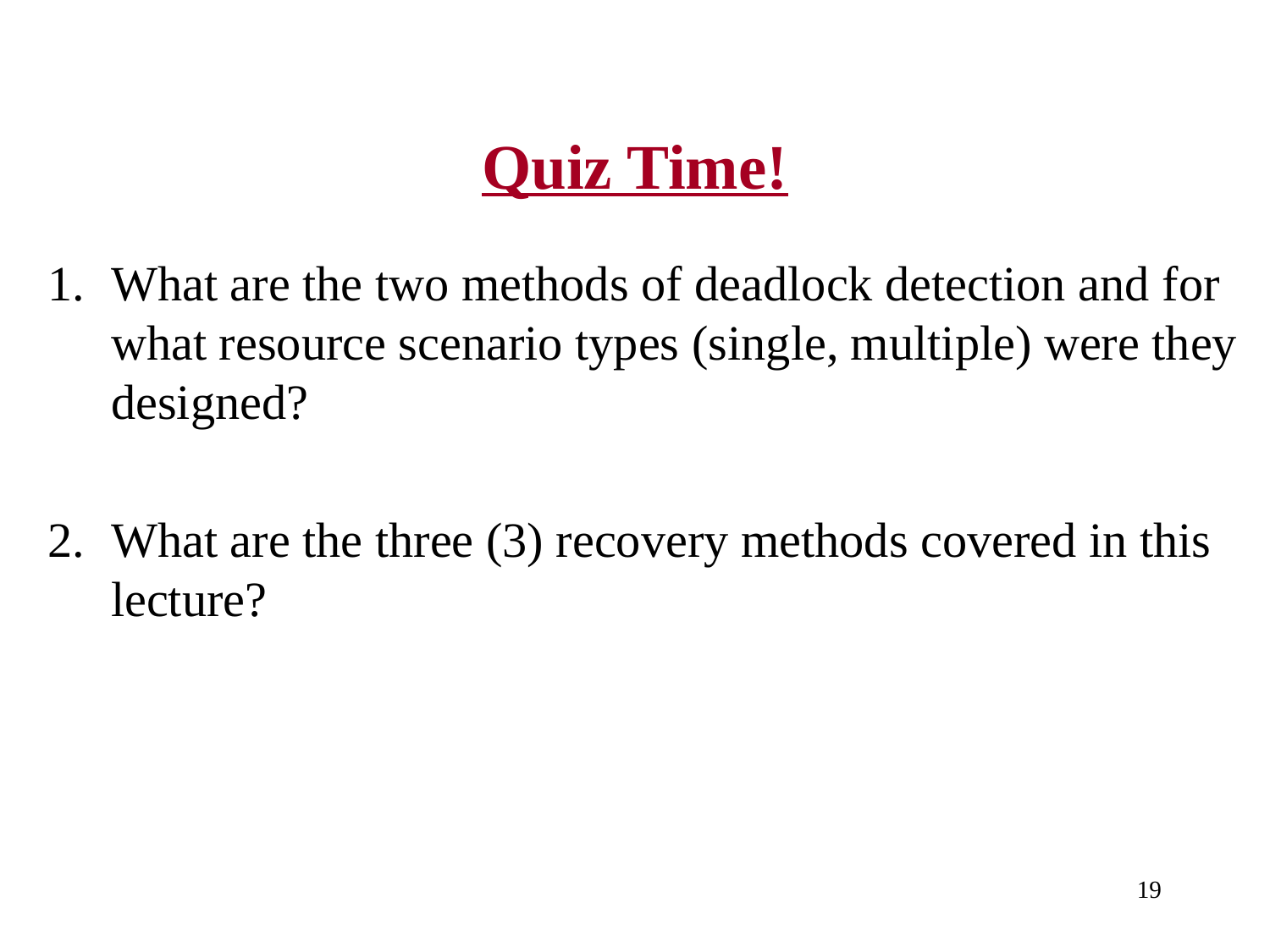

# Quiz Time!
What are the two methods of deadlock detection and for what resource scenario types (single, multiple) were they designed?

What are the three (3) recovery methods covered in this lecture?
19